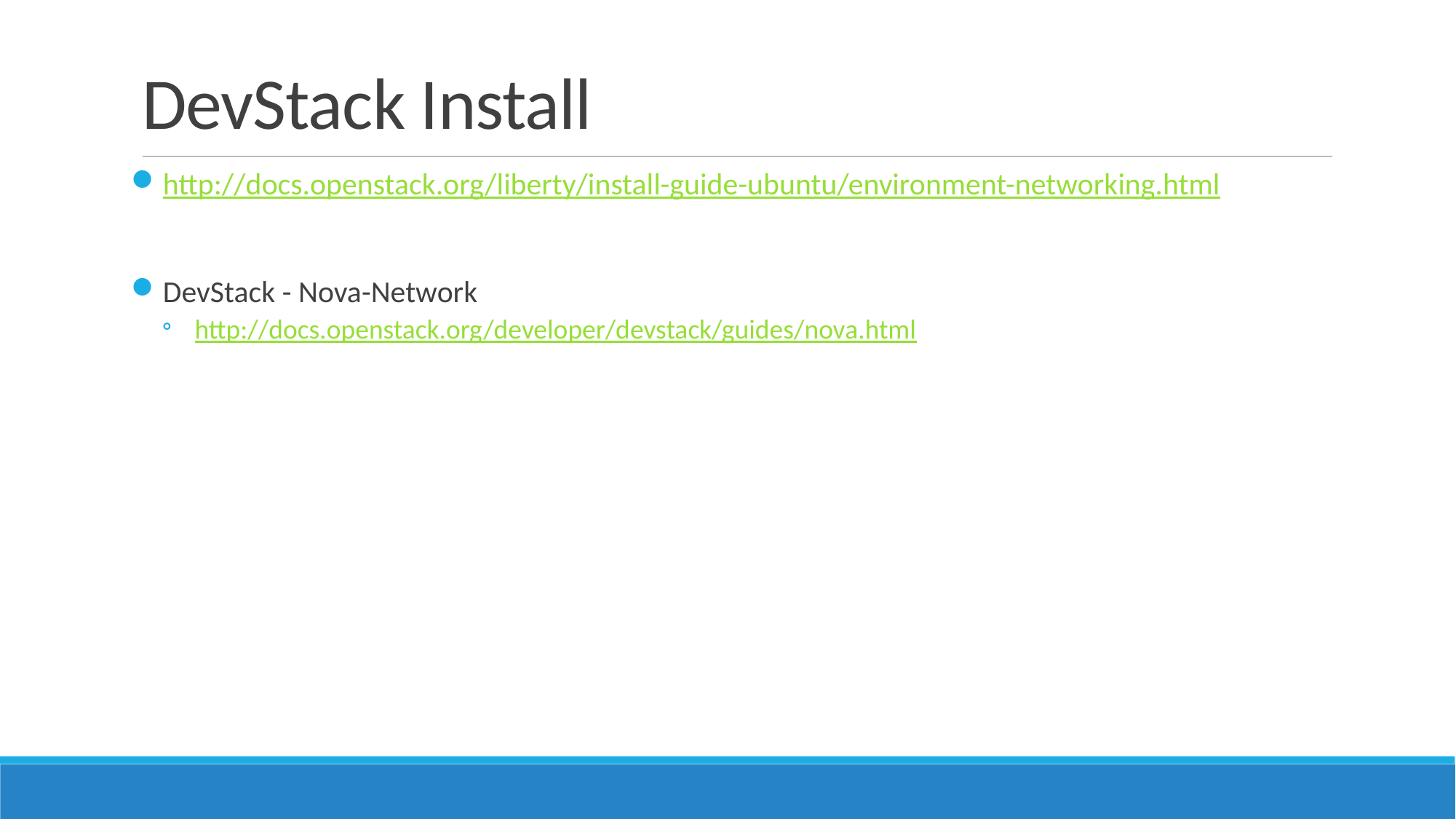

# DevStack Install
http://docs.openstack.org/liberty/install-guide-ubuntu/environment-networking.html

DevStack - Nova-Network
http://docs.openstack.org/developer/devstack/guides/nova.html